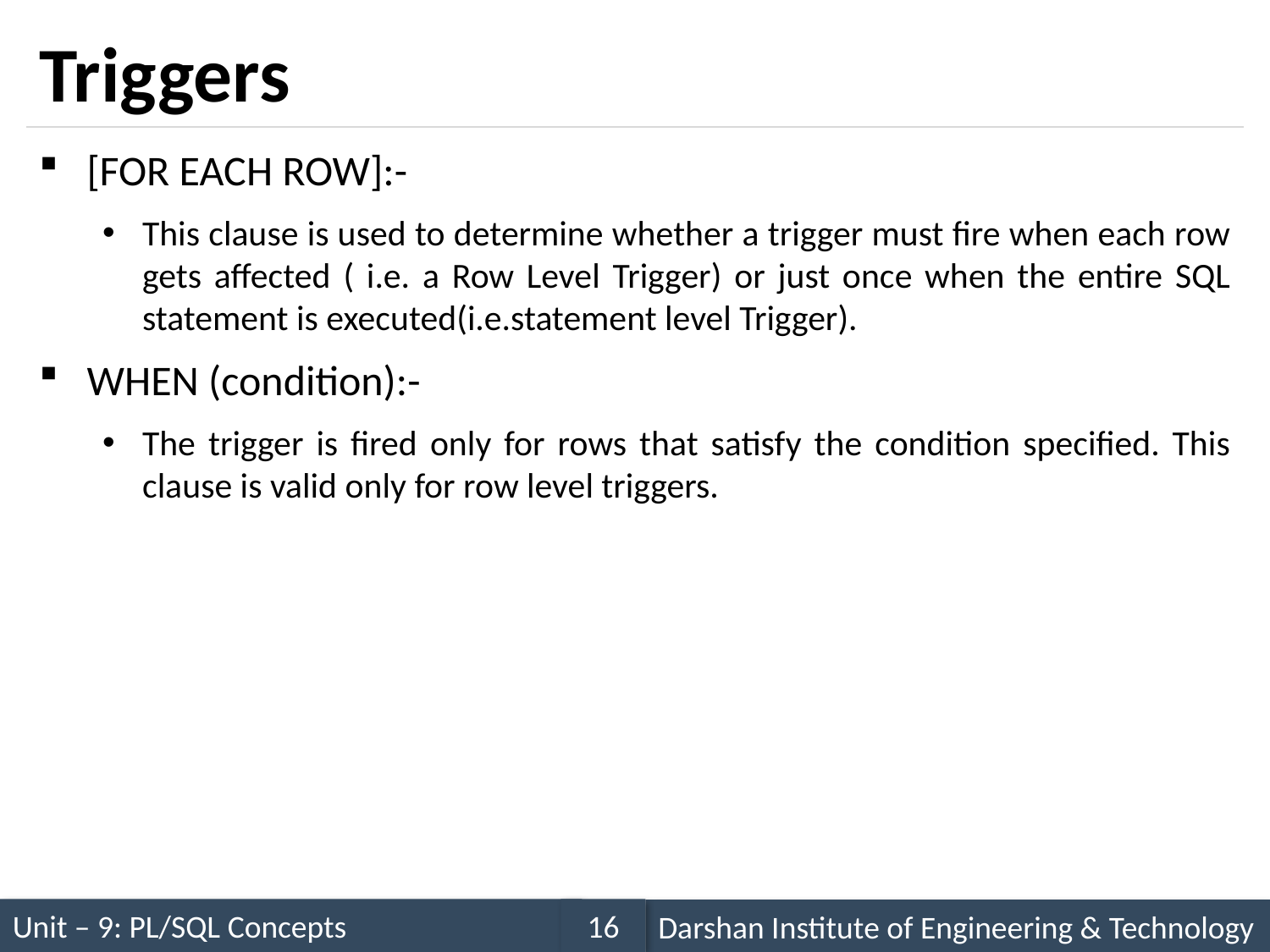

# Triggers
[FOR EACH ROW]:-
This clause is used to determine whether a trigger must fire when each row gets affected ( i.e. a Row Level Trigger) or just once when the entire SQL statement is executed(i.e.statement level Trigger).
WHEN (condition):-
The trigger is fired only for rows that satisfy the condition specified. This clause is valid only for row level triggers.